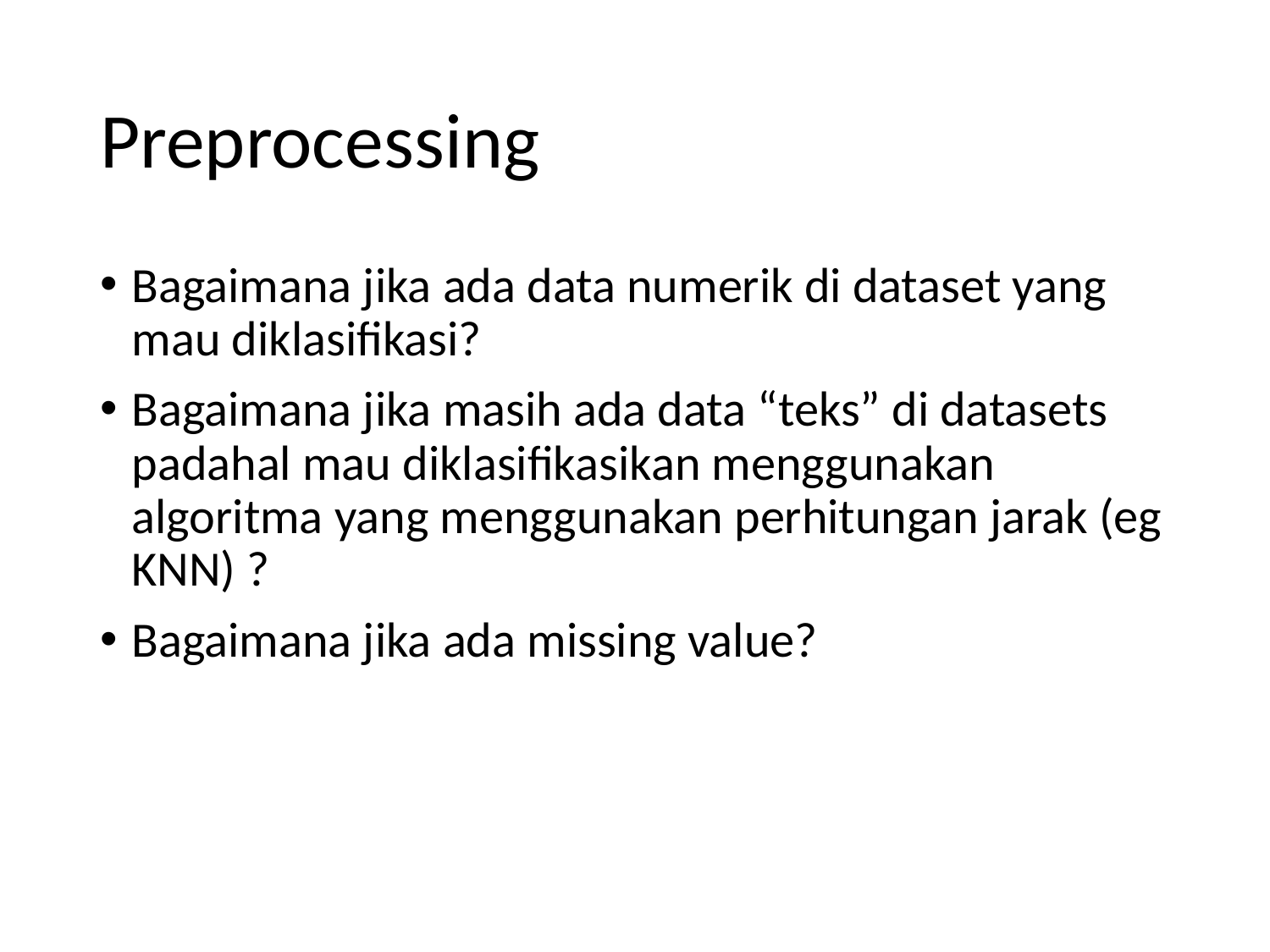

# Preprocessing
Bagaimana jika ada data numerik di dataset yang mau diklasifikasi?
Bagaimana jika masih ada data “teks” di datasets padahal mau diklasifikasikan menggunakan algoritma yang menggunakan perhitungan jarak (eg KNN) ?
Bagaimana jika ada missing value?